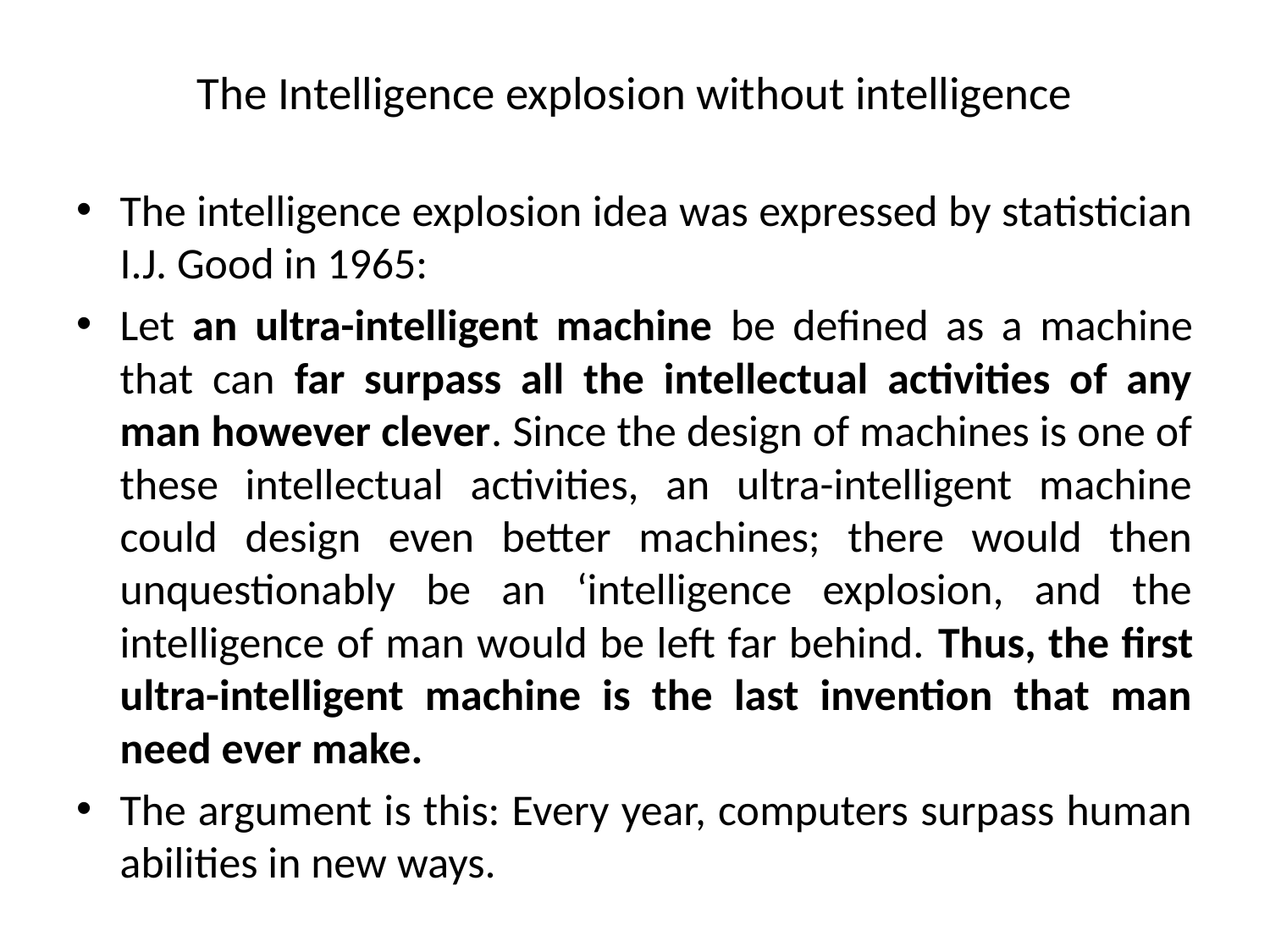

# The Intelligence explosion without intelligence
The intelligence explosion idea was expressed by statistician I.J. Good in 1965:
Let an ultra-intelligent machine be defined as a machine that can far surpass all the intellectual activities of any man however clever. Since the design of machines is one of these intellectual activities, an ultra-intelligent machine could design even better machines; there would then unquestionably be an ‘intelligence explosion, and the intelligence of man would be left far behind. Thus, the first ultra-intelligent machine is the last invention that man need ever make.
The argument is this: Every year, computers surpass human abilities in new ways.